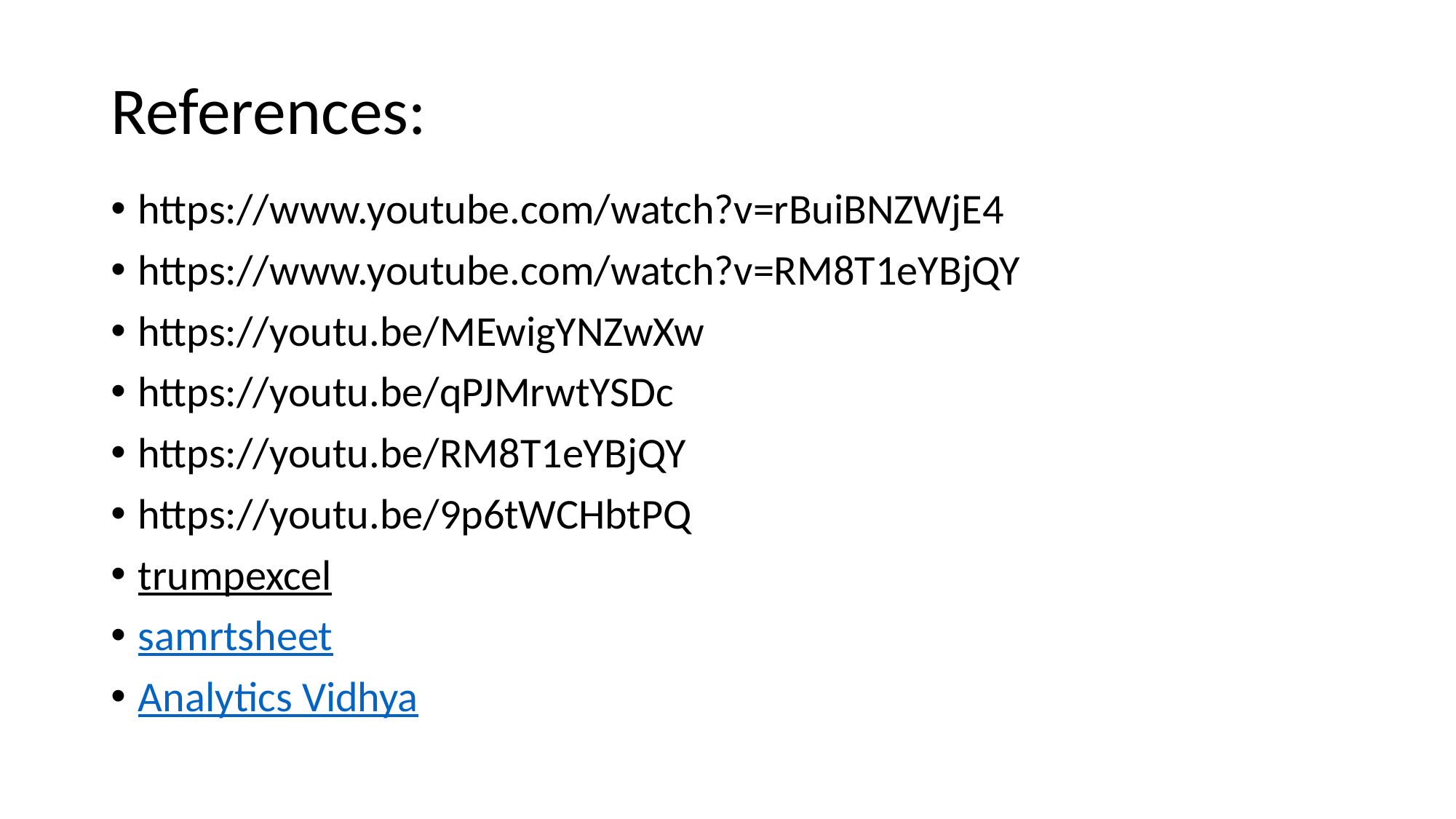

# References:
https://www.youtube.com/watch?v=rBuiBNZWjE4
https://www.youtube.com/watch?v=RM8T1eYBjQY
https://youtu.be/MEwigYNZwXw
https://youtu.be/qPJMrwtYSDc
https://youtu.be/RM8T1eYBjQY
https://youtu.be/9p6tWCHbtPQ
trumpexcel
samrtsheet
Analytics Vidhya